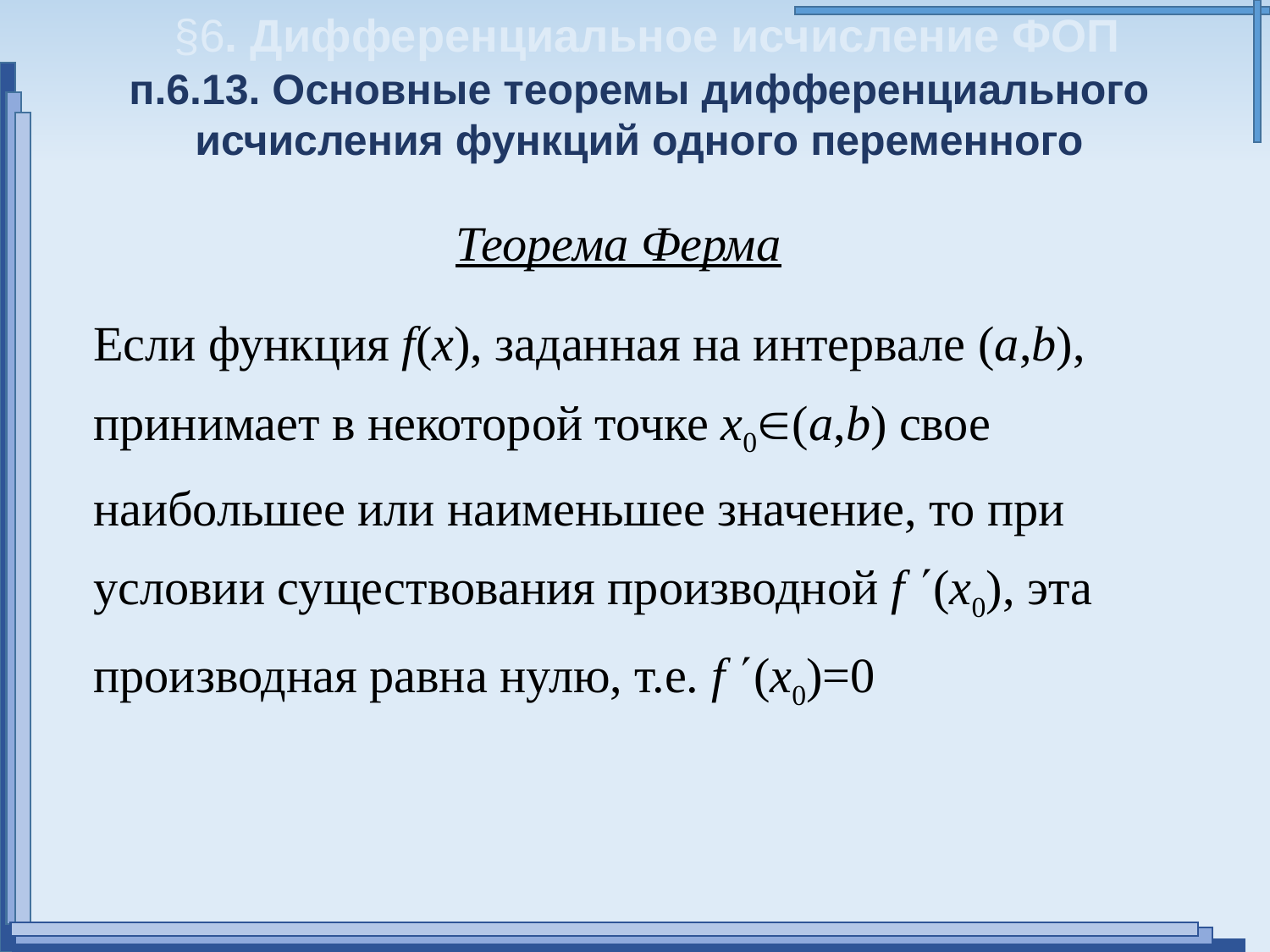

§6. Дифференциальное исчисление ФОП

п.6.13. Основные теоремы дифференциального исчисления функций одного переменного

Теорема Ферма
Если функция f(x), заданная на интервале (a,b), принимает в некоторой точке х0∈(а,b) свое наибольшее или наименьшее значение, то при условии существования производной f ′(x0), эта производная равна нулю, т.е. f ′(x0)=0